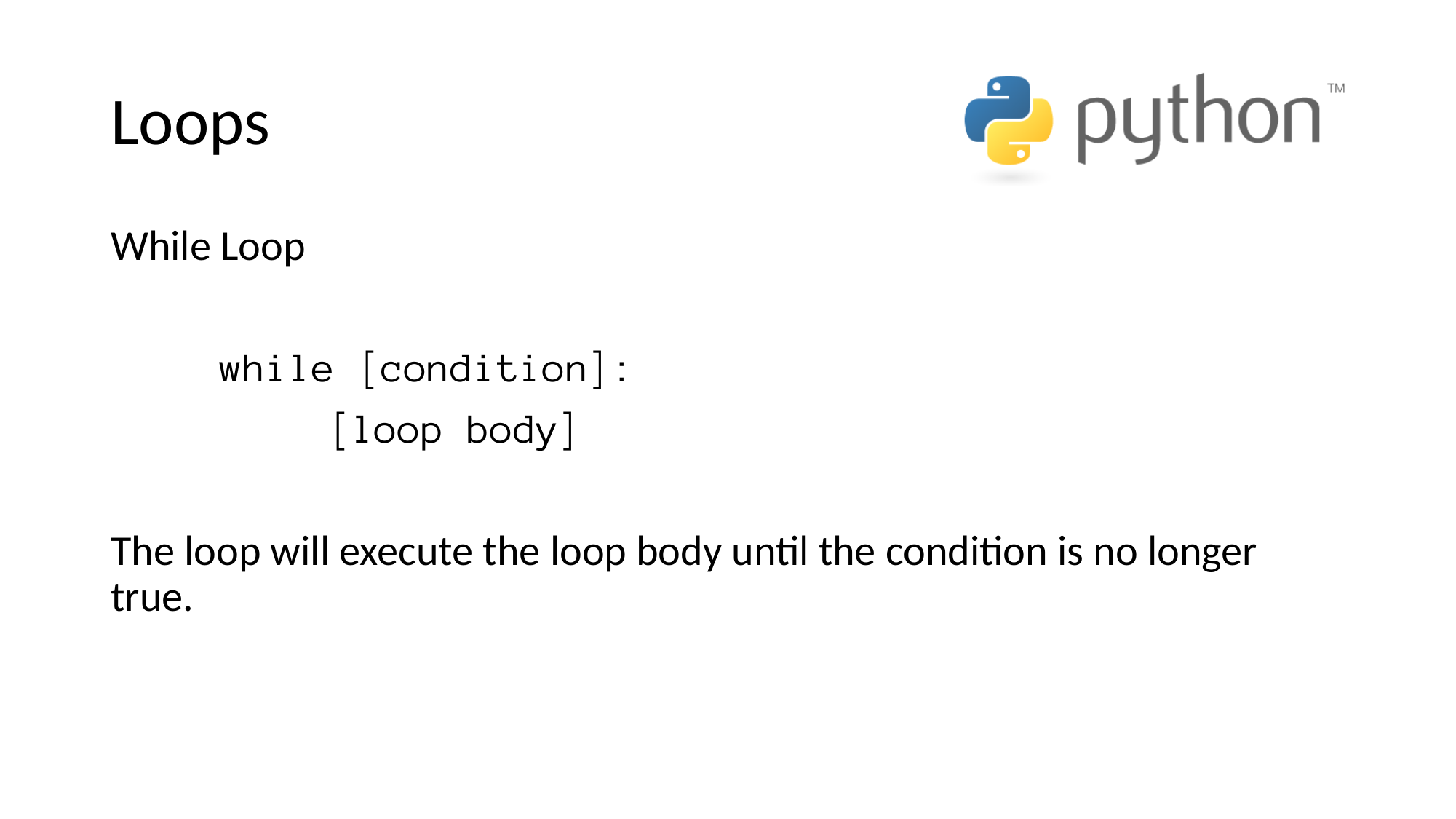

# Loops
While Loop

	while [condition]:
		[loop body]

The loop will execute the loop body until the condition is no longer true.